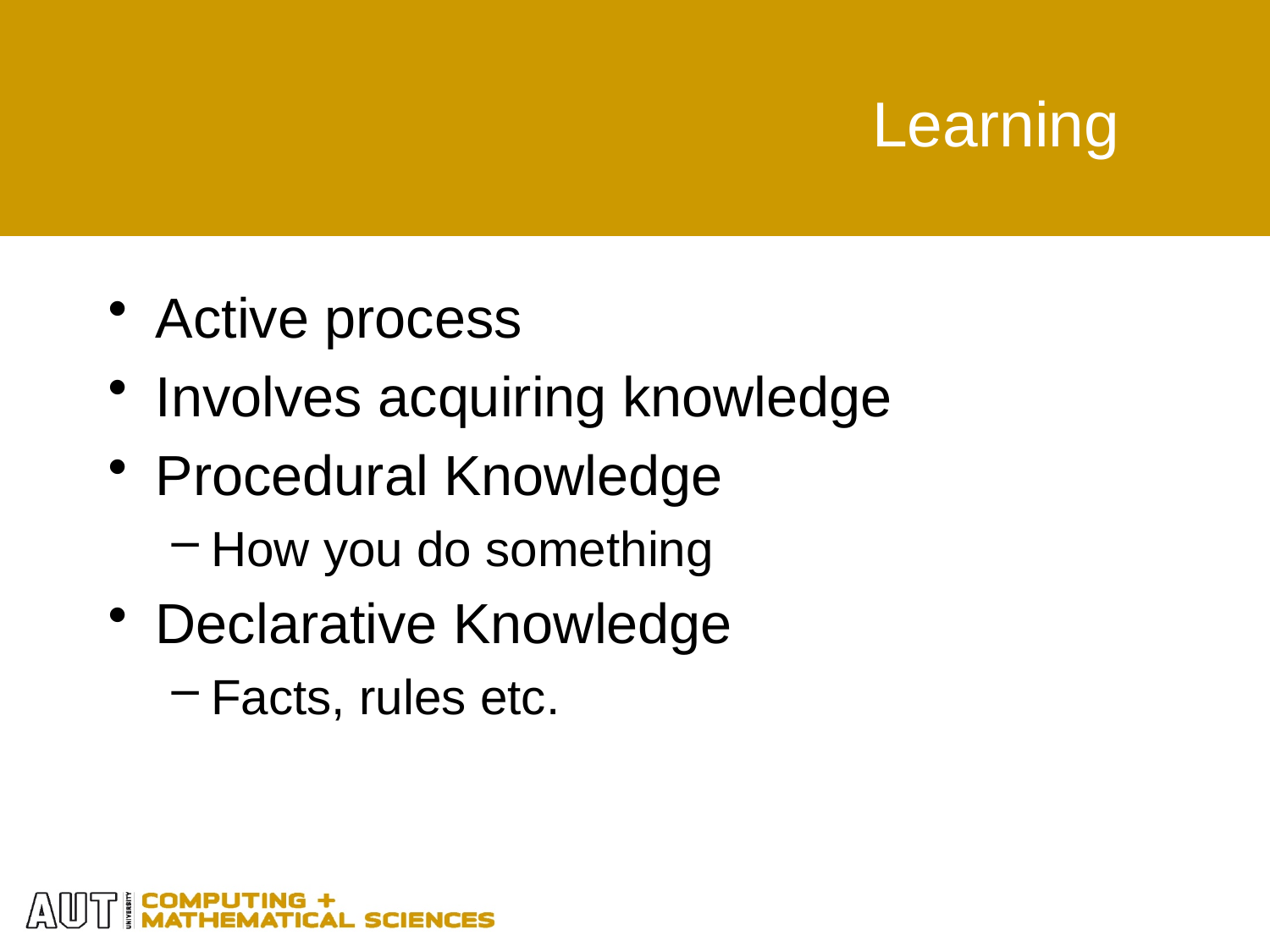

# Learning
Active process
Involves acquiring knowledge
Procedural Knowledge
How you do something
Declarative Knowledge
Facts, rules etc.